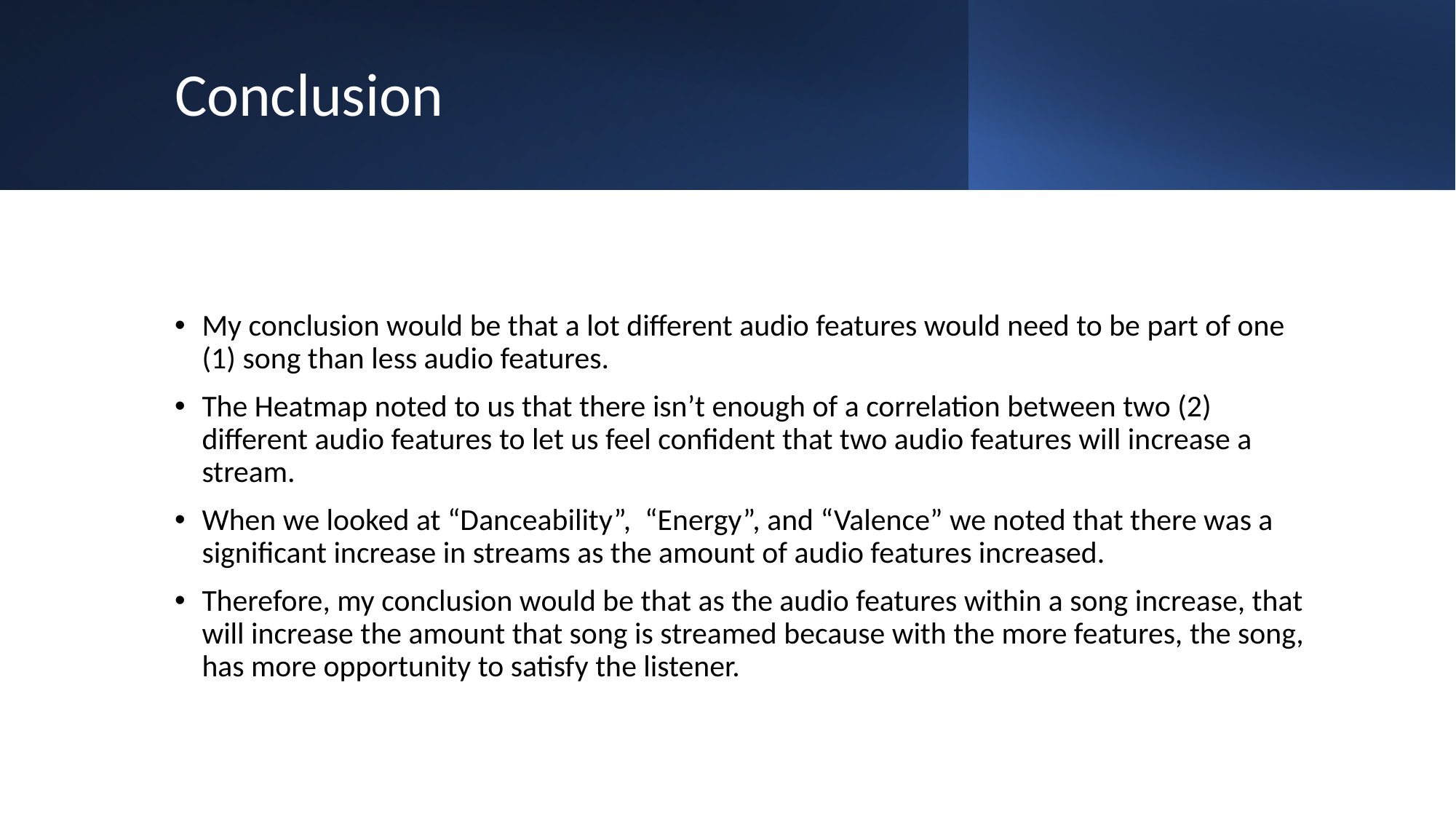

# Conclusion
My conclusion would be that a lot different audio features would need to be part of one (1) song than less audio features.
The Heatmap noted to us that there isn’t enough of a correlation between two (2) different audio features to let us feel confident that two audio features will increase a stream.
When we looked at “Danceability”,  “Energy”, and “Valence” we noted that there was a significant increase in streams as the amount of audio features increased.
Therefore, my conclusion would be that as the audio features within a song increase, that will increase the amount that song is streamed because with the more features, the song, has more opportunity to satisfy the listener.